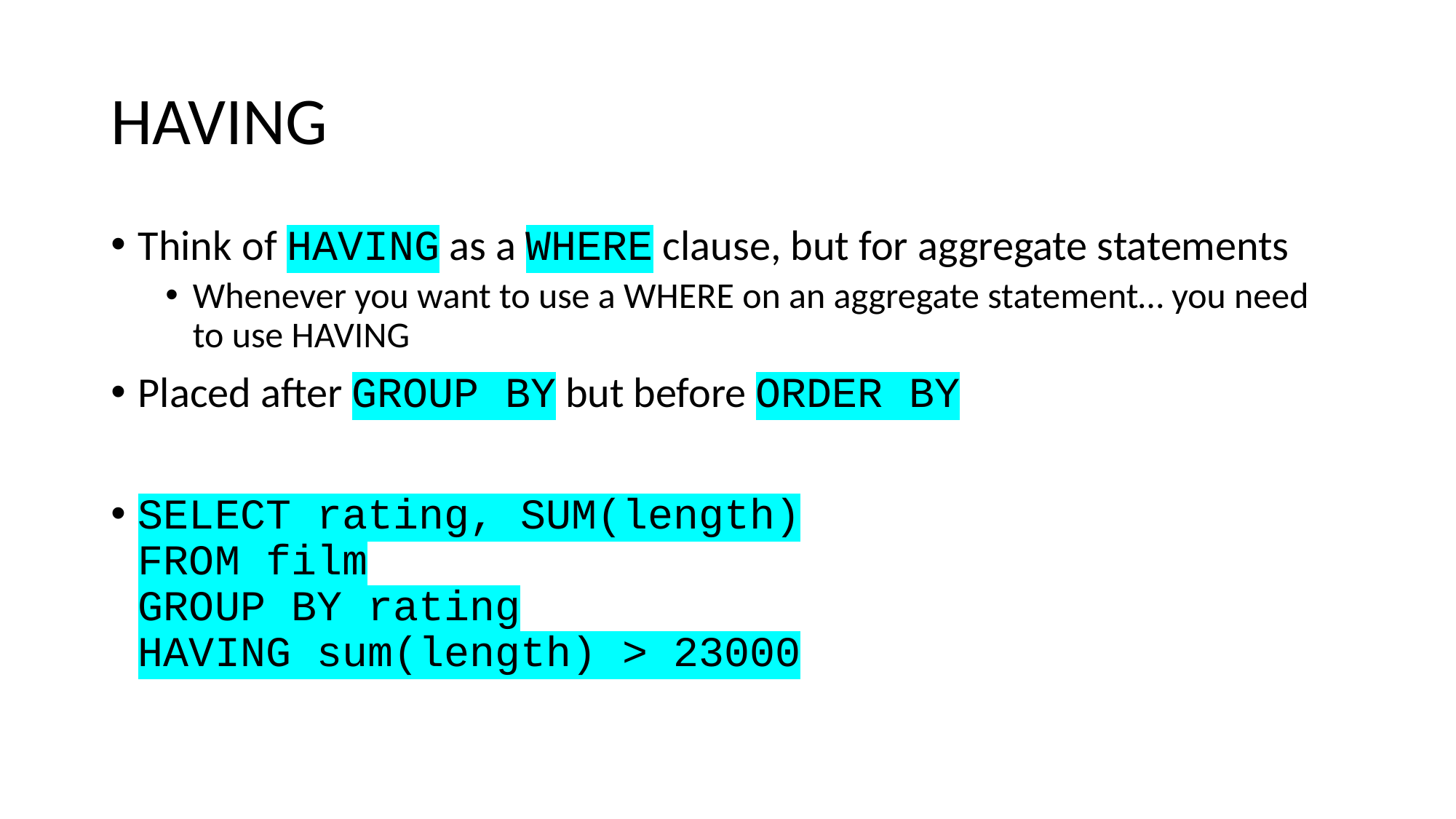

# HAVING
Think of HAVING as a WHERE clause, but for aggregate statements
Whenever you want to use a WHERE on an aggregate statement… you need to use HAVING
Placed after GROUP BY but before ORDER BY

SELECT rating, SUM(length)
FROM film
GROUP BY rating
HAVING sum(length) > 23000